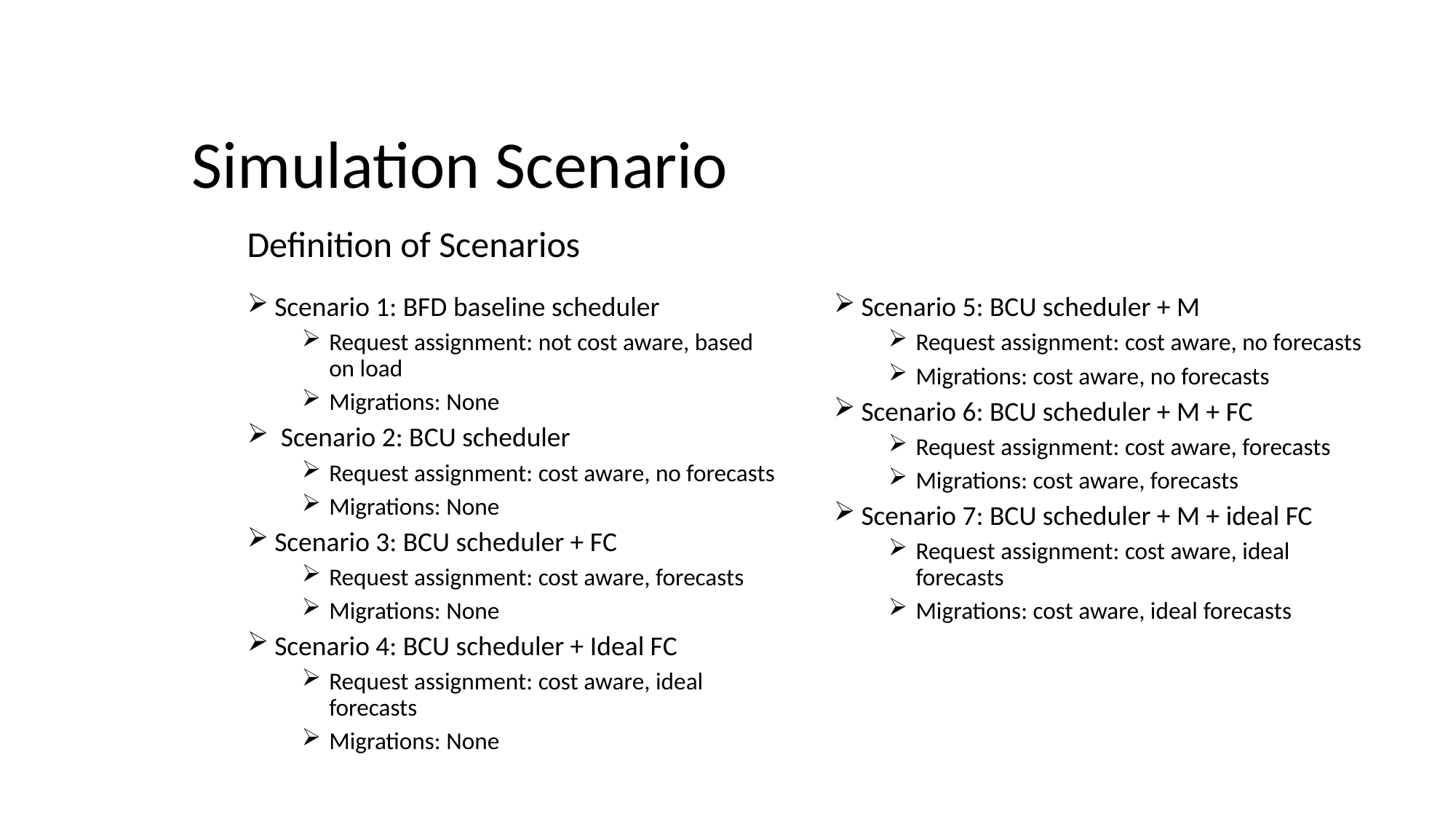

# Simulation Scenario
Definition of Scenarios
Scenario 1: BFD baseline scheduler
Request assignment: not cost aware, based on load
Migrations: None
 Scenario 2: BCU scheduler
Request assignment: cost aware, no forecasts
Migrations: None
Scenario 3: BCU scheduler + FC
Request assignment: cost aware, forecasts
Migrations: None
Scenario 4: BCU scheduler + Ideal FC
Request assignment: cost aware, ideal forecasts
Migrations: None
Scenario 5: BCU scheduler + M
Request assignment: cost aware, no forecasts
Migrations: cost aware, no forecasts
Scenario 6: BCU scheduler + M + FC
Request assignment: cost aware, forecasts
Migrations: cost aware, forecasts
Scenario 7: BCU scheduler + M + ideal FC
Request assignment: cost aware, ideal forecasts
Migrations: cost aware, ideal forecasts